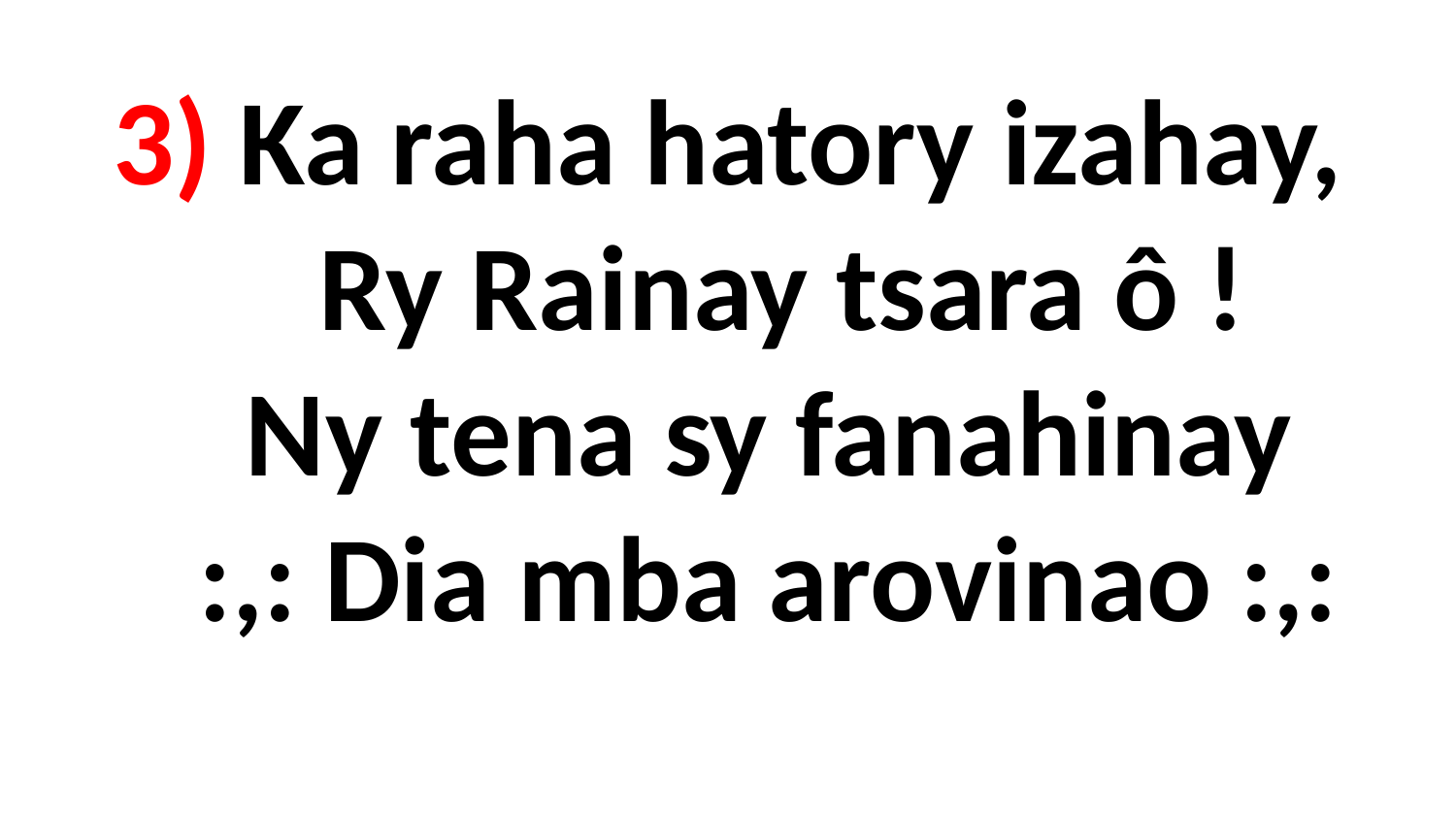

# 3) Ka raha hatory izahay, Ry Rainay tsara ô ! Ny tena sy fanahinay :,: Dia mba arovinao :,: